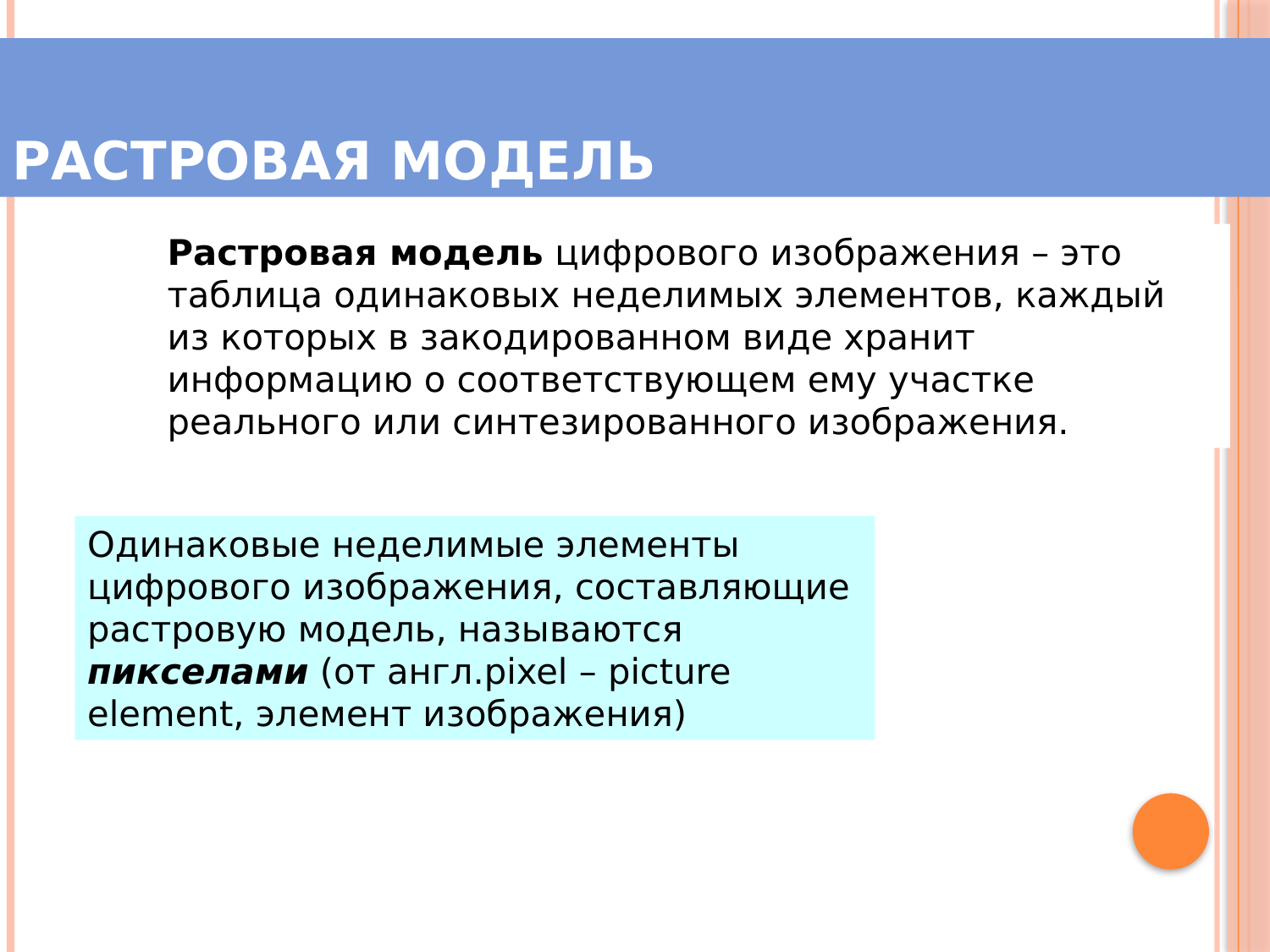

# Растровая модель
Растровая модель цифрового изображения – это таблица одинаковых неделимых элементов, каждый из которых в закодированном виде хранит информацию о соответствующем ему участке реального или синтезированного изображения.
Одинаковые неделимые элементы цифрового изображения, составляющие растровую модель, называются пикселами (от англ.pixel – picture element, элемент изображения)